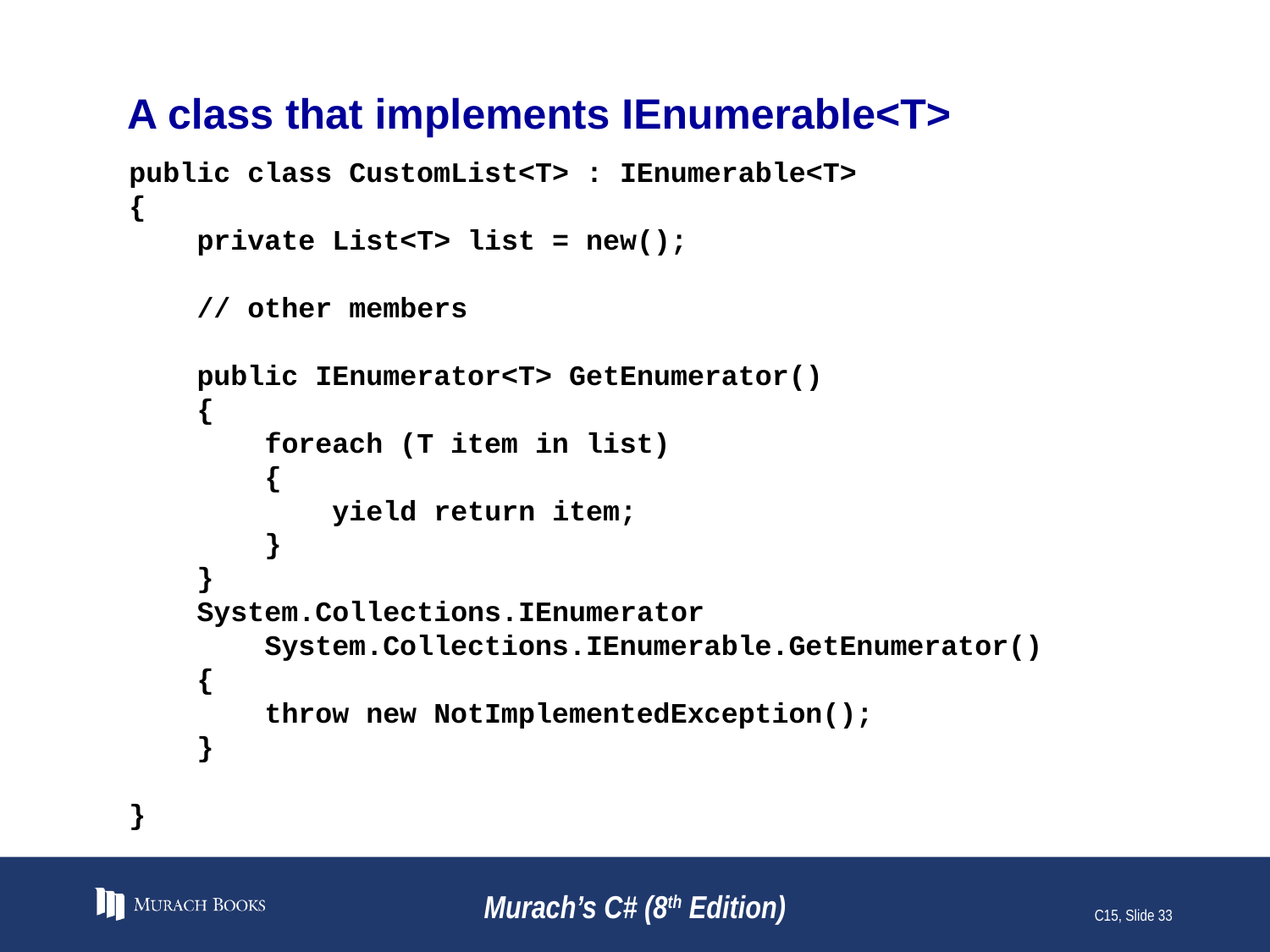

# A class that implements IEnumerable<T>
public class CustomList<T> : IEnumerable<T>
{
    private List<T> list = new();

    // other members

    public IEnumerator<T> GetEnumerator()
    {
        foreach (T item in list)
        {
            yield return item;
        }
    }
    System.Collections.IEnumerator
        System.Collections.IEnumerable.GetEnumerator()
    {
        throw new NotImplementedException();
    }

}

Murach’s C# (8th Edition)

C15, Slide 33